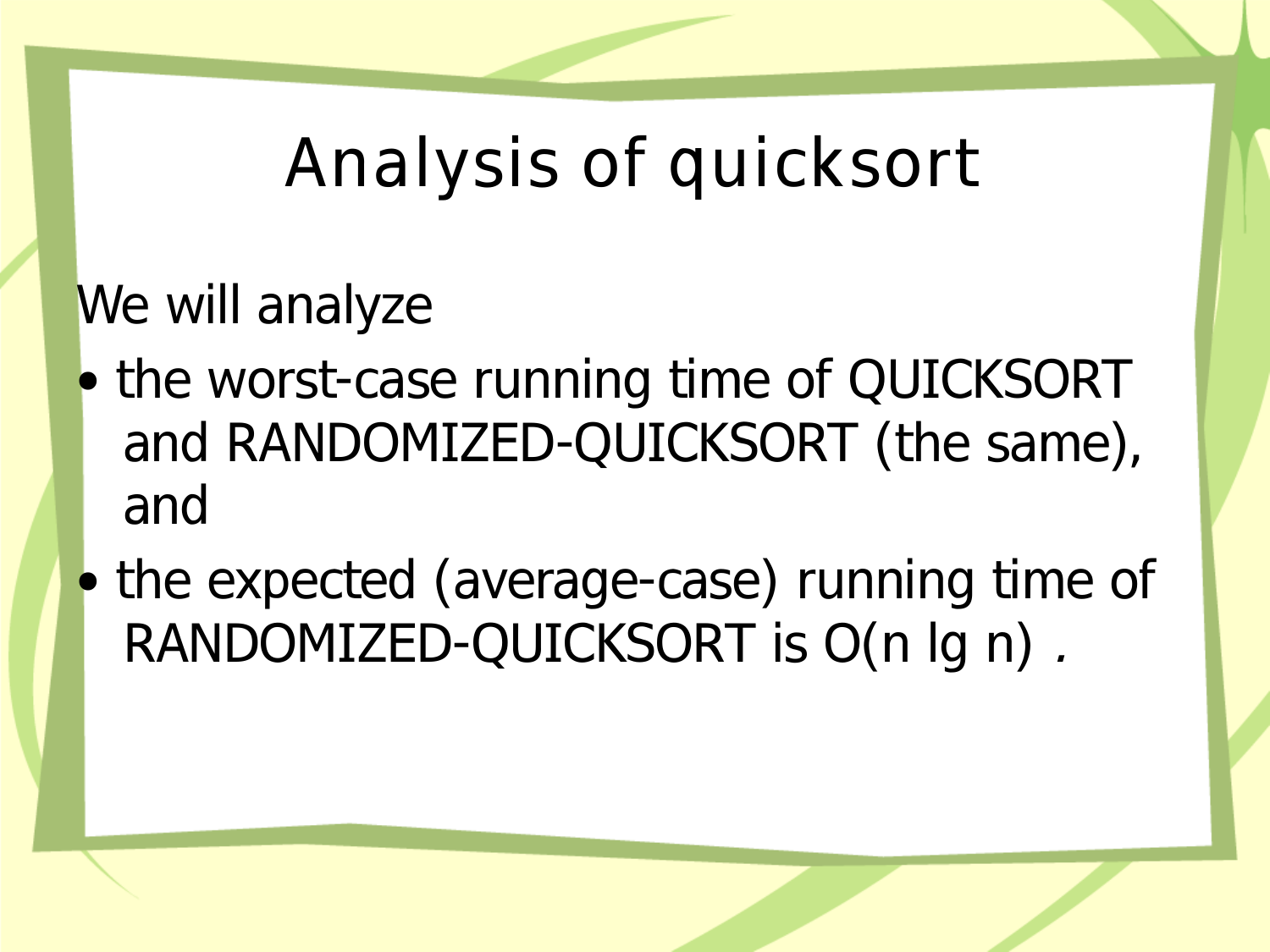

# Analysis of quicksort
We will analyze
• the worst-case running time of QUICKSORT and RANDOMIZED-QUICKSORT (the same), and
• the expected (average-case) running time of RANDOMIZED-QUICKSORT is O(n lg n) .